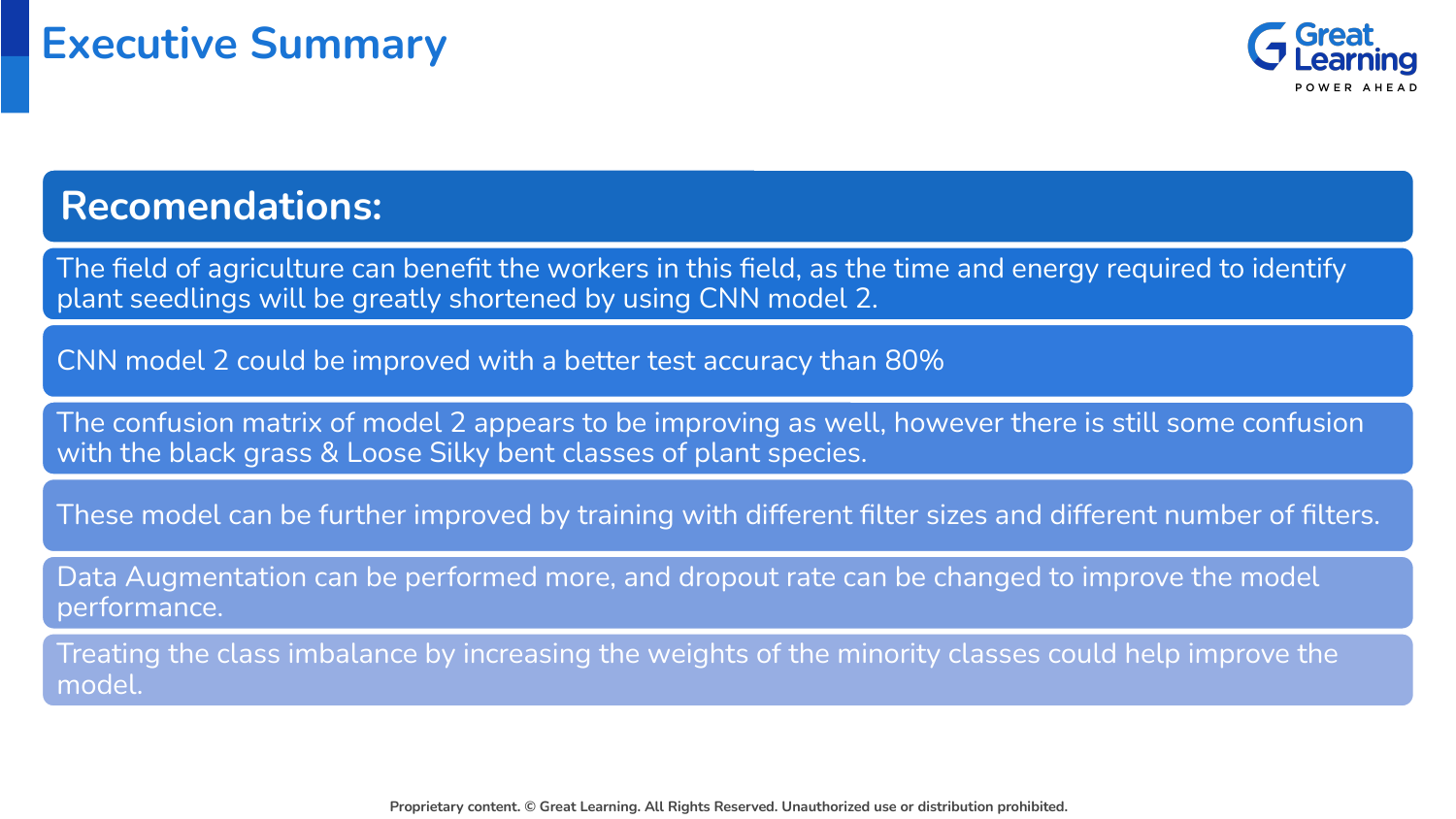

# Executive Summary
Recomendations:
The field of agriculture can benefit the workers in this field, as the time and energy required to identify plant seedlings will be greatly shortened by using CNN model 2.
CNN model 2 could be improved with a better test accuracy than 80%
The confusion matrix of model 2 appears to be improving as well, however there is still some confusion with the black grass & Loose Silky bent classes of plant species.
These model can be further improved by training with different filter sizes and different number of filters.
Data Augmentation can be performed more, and dropout rate can be changed to improve the model performance.
Treating the class imbalance by increasing the weights of the minority classes could help improve the model.